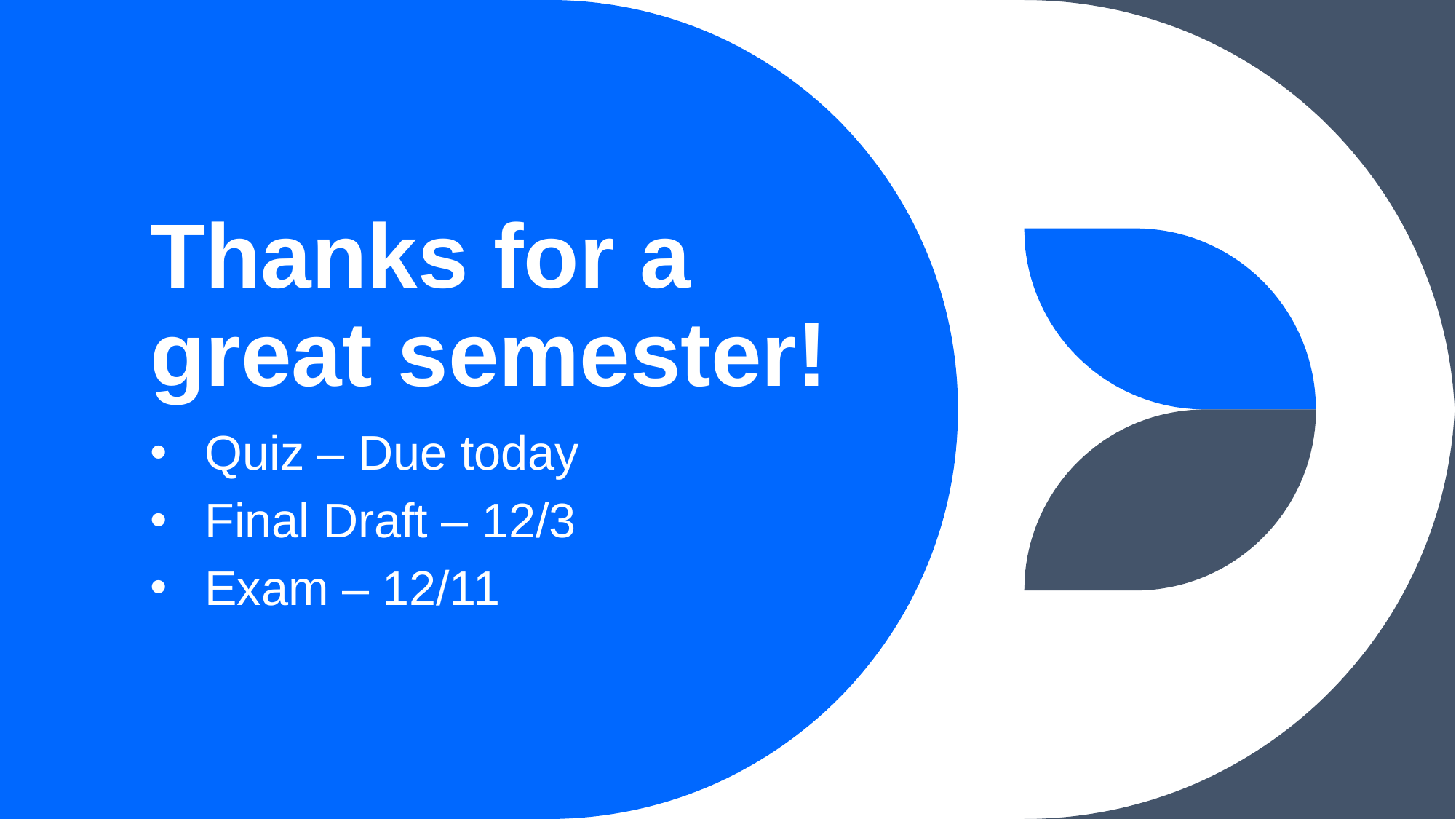

# Thanks for a great semester!
Quiz – Due today
Final Draft – 12/3
Exam – 12/11